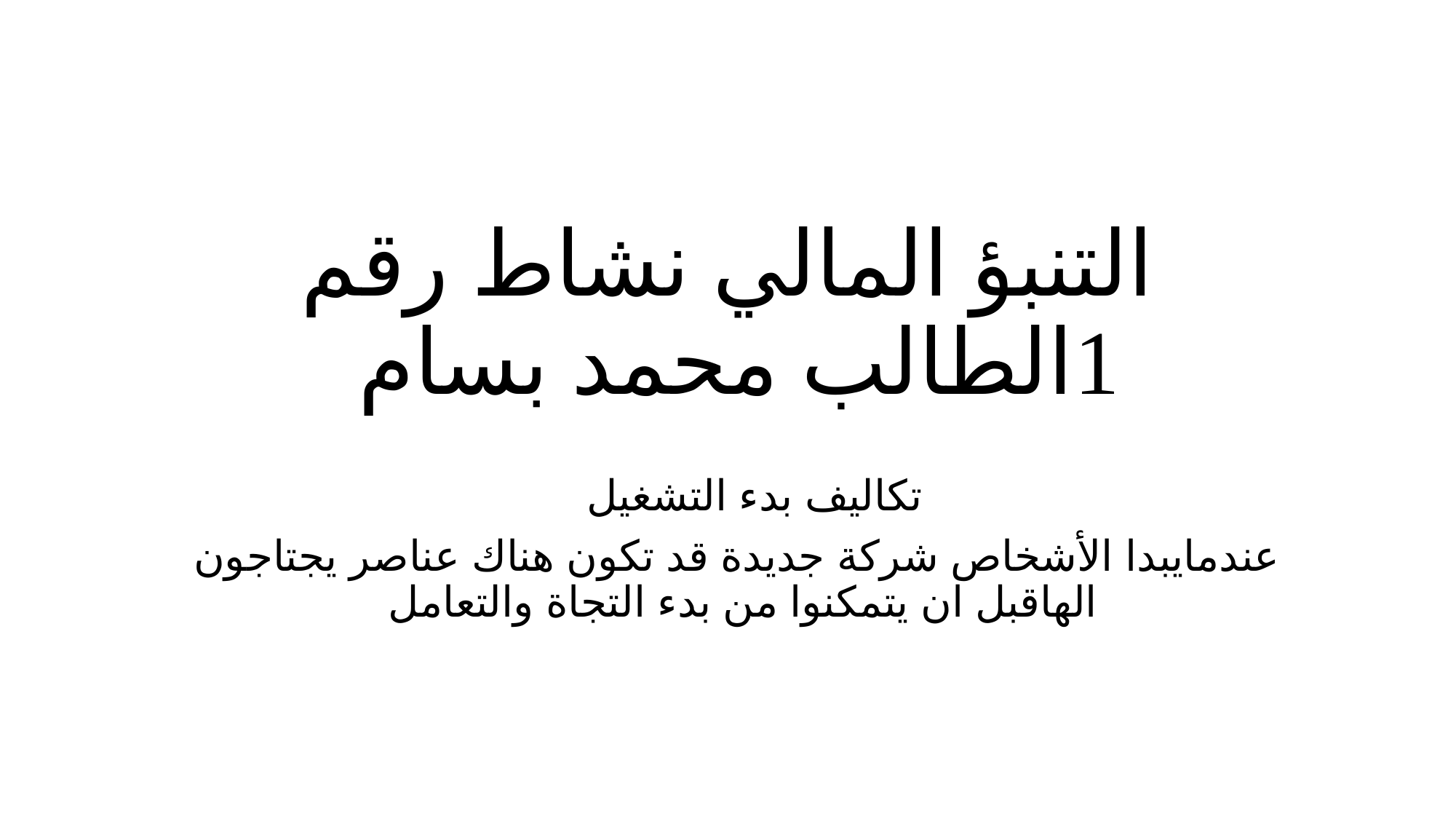

# التنبؤ المالي نشاط رقم 1الطالب محمد بسام

تكاليف بدء التشغيل
عندمايبدا الأشخاص شركة جديدة قد تكون هناك عناصر يجتاجون الهاقبل ان يتمكنوا من بدء التجاة والتعامل